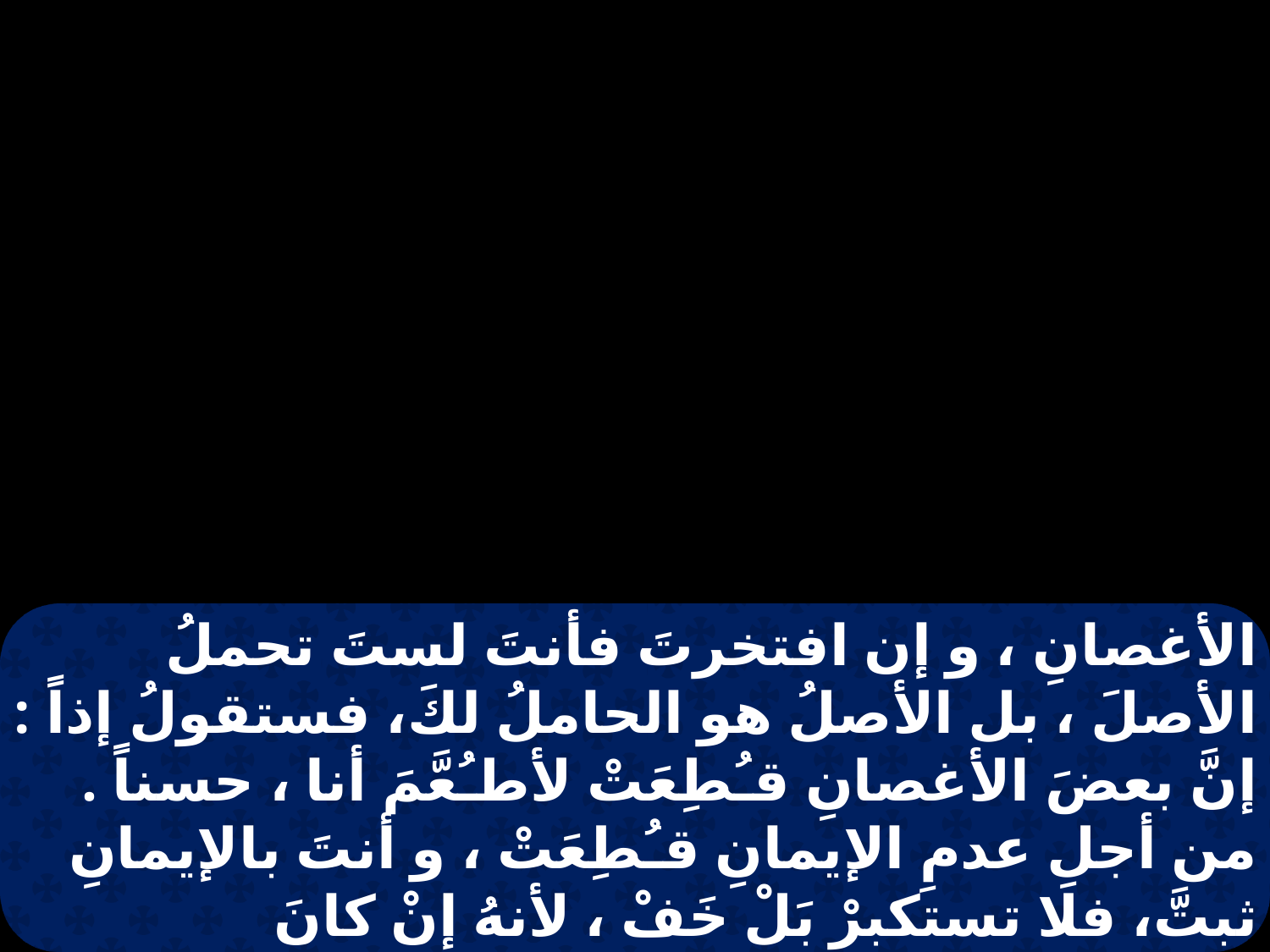

الأغصانِ ، و إن افتخرتَ فأنتَ لستَ تحملُ الأصلَ ، بل الأصلُ هو الحاملُ لكَ، فستقولُ إذاً : إنَّ بعضَ الأغصانِ قـُطِعَتْ لأطـُعَّمَ أنا ، حسناً . من أجلِ عدمِ الإيمانِ قـُطِعَتْ ، و أنتَ بالإيمانِ ثبتَّ، فلا تستكبرْ بَلْ خَفْ ، لأنهُ إنْ كانَ